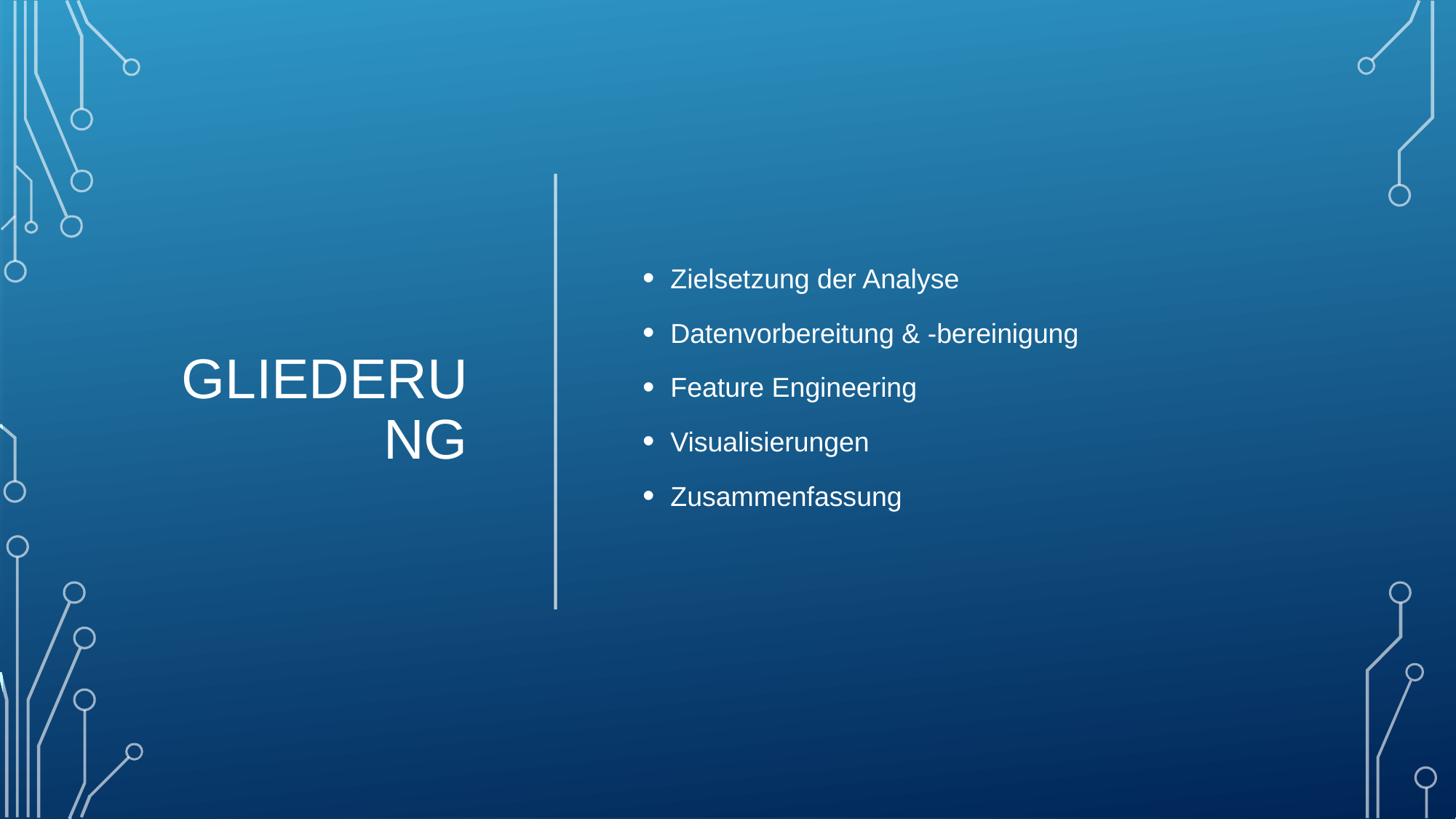

# Gliederung
Zielsetzung der Analyse
Datenvorbereitung & -bereinigung
Feature Engineering
Visualisierungen
Zusammenfassung